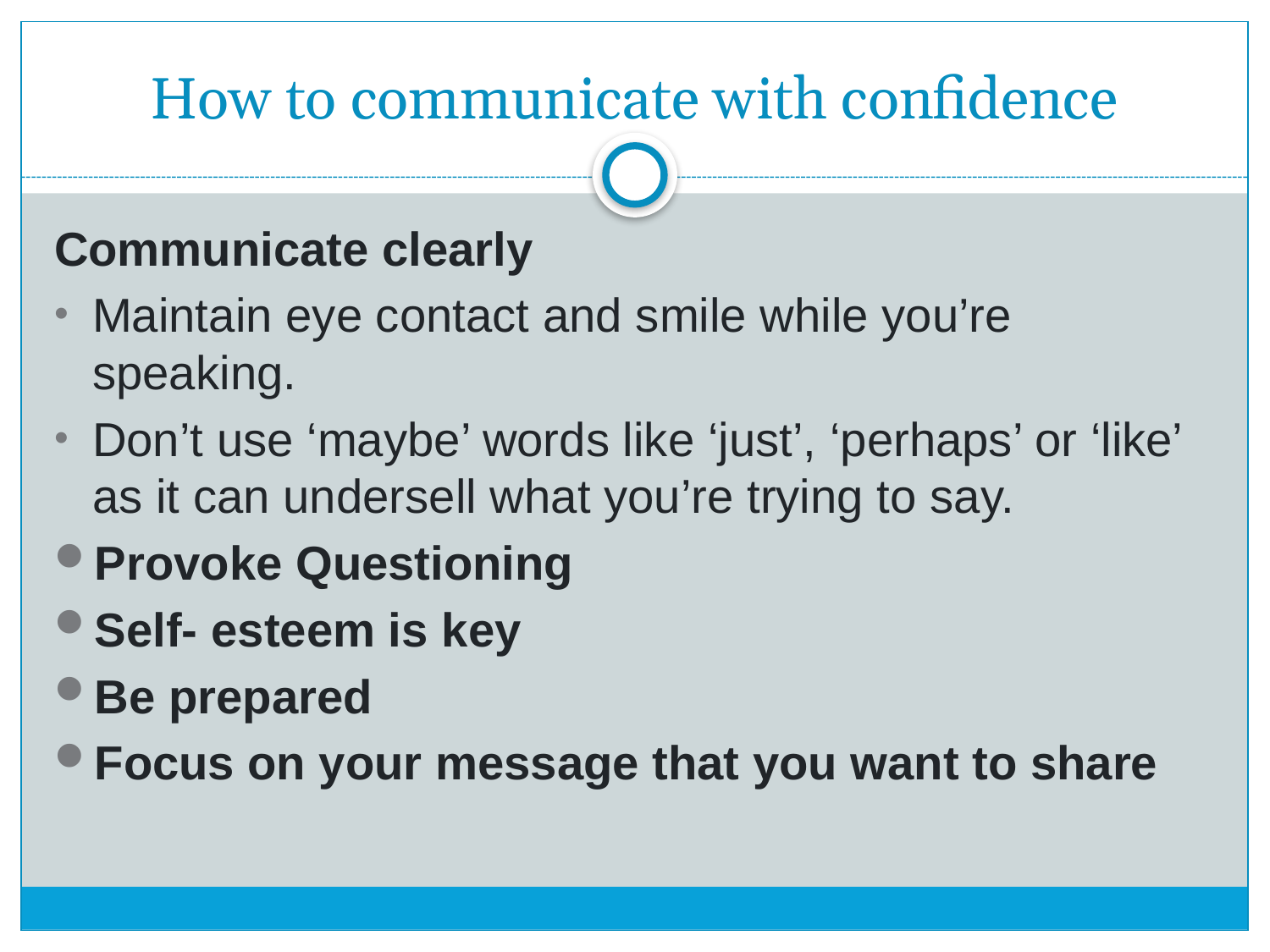

# How to communicate with confidence
Communicate clearly
Maintain eye contact and smile while you’re speaking.
Don’t use ‘maybe’ words like ‘just’, ‘perhaps’ or ‘like’ as it can undersell what you’re trying to say.
Provoke Questioning
Self- esteem is key
Be prepared
Focus on your message that you want to share